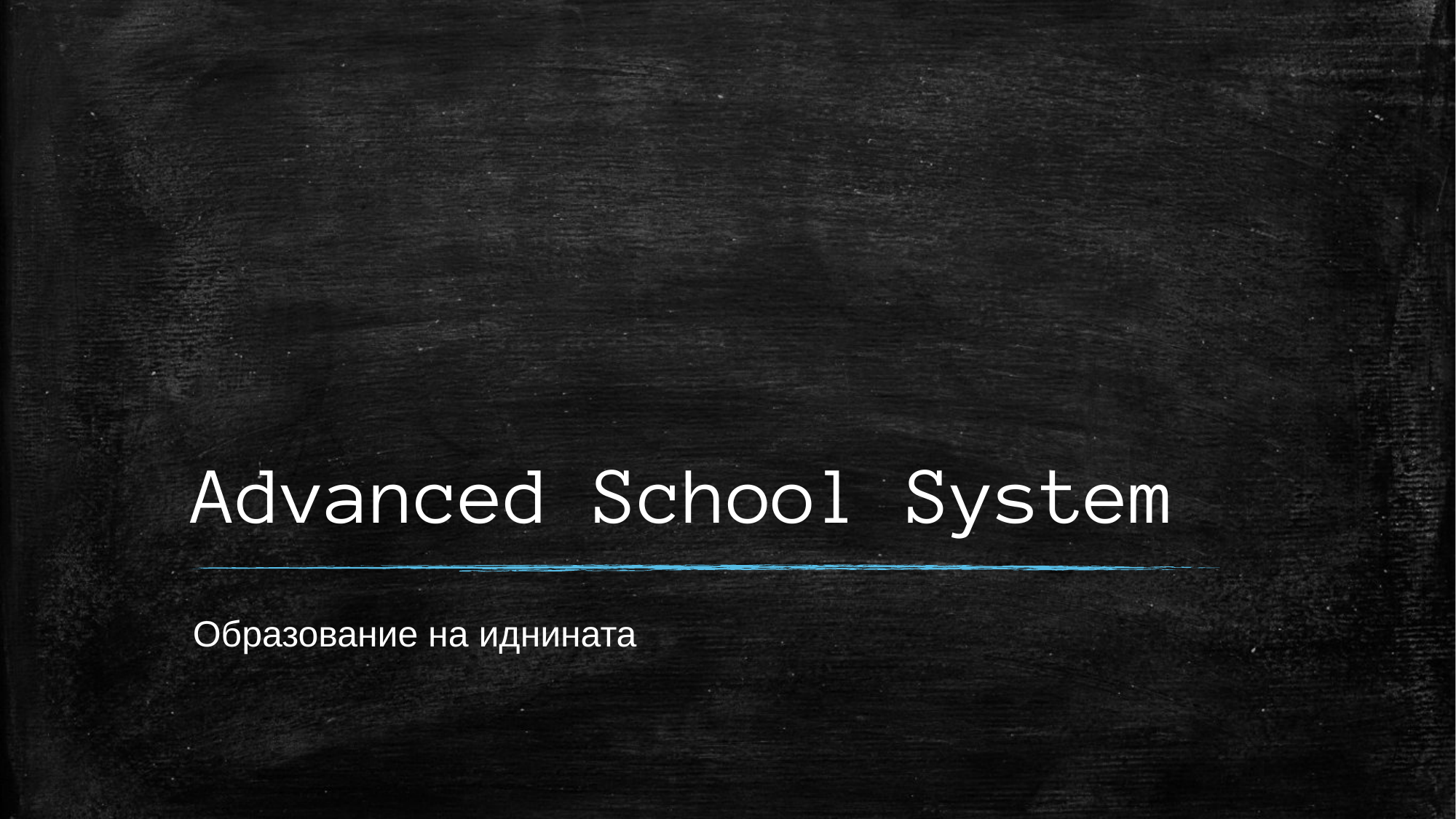

# Advanced School System
Образование на иднината